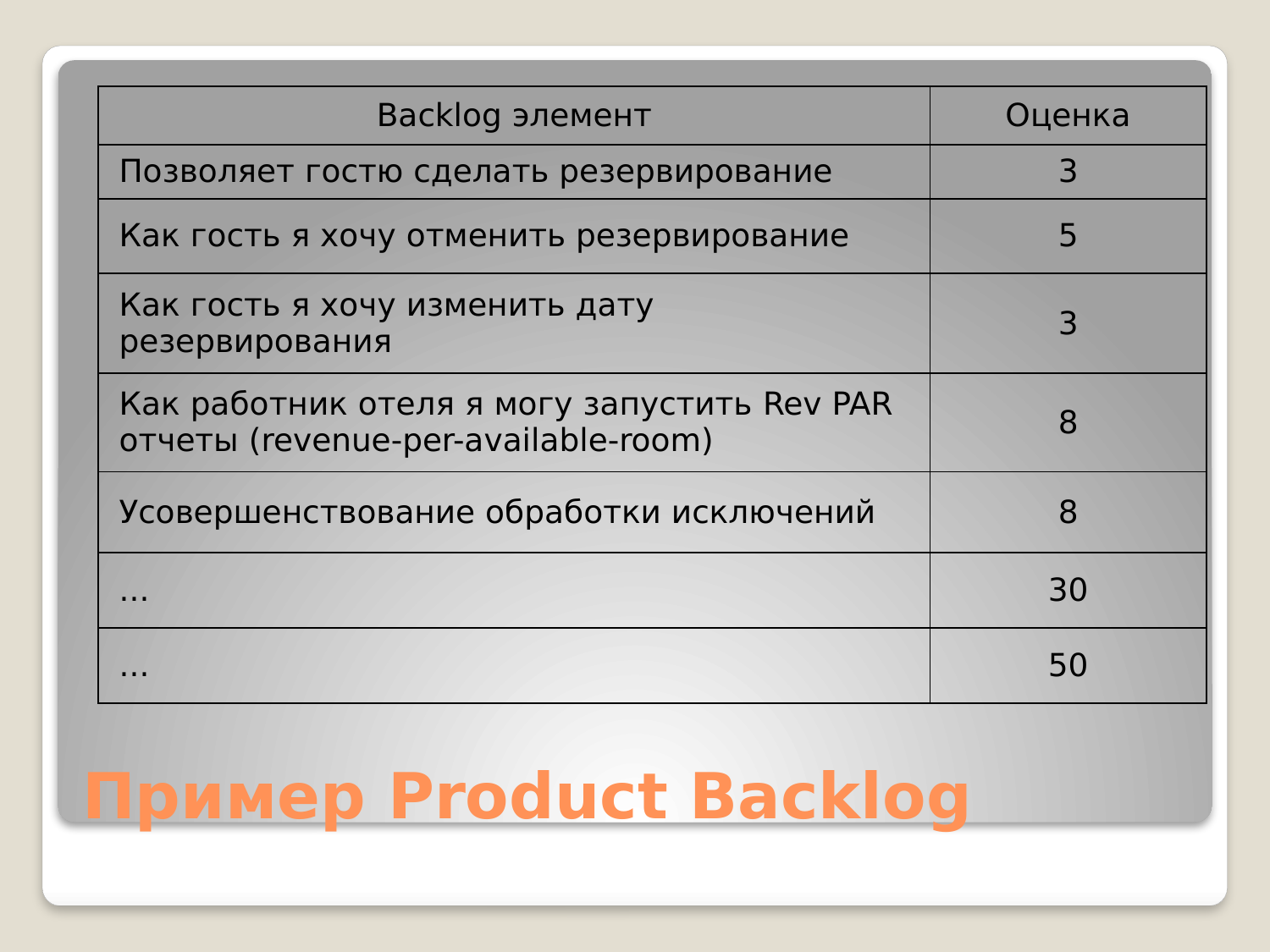

| Backlog элемент | Оценка |
| --- | --- |
| Позволяет гостю сделать резервирование | 3 |
| Как гость я хочу отменить резервирование | 5 |
| Как гость я хочу изменить дату резервирования | 3 |
| Как работник отеля я могу запустить Rev PAR отчеты (revenue-per-available-room) | 8 |
| Усовершенствование обработки исключений | 8 |
| ... | 30 |
| ... | 50 |
# Пример Product Backlog